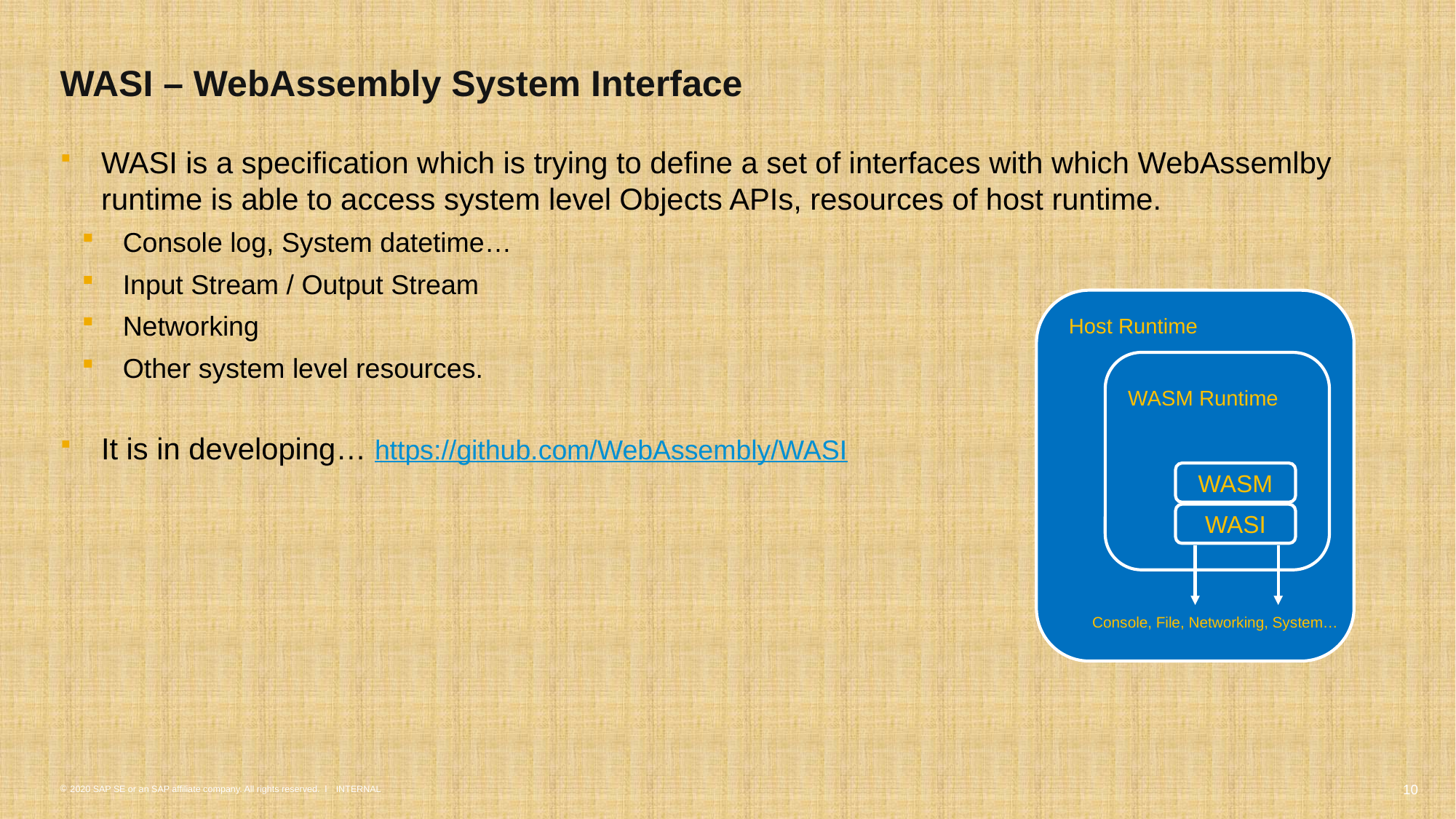

# WASI – WebAssembly System Interface
WASI is a specification which is trying to define a set of interfaces with which WebAssemlby runtime is able to access system level Objects APIs, resources of host runtime.
Console log, System datetime…
Input Stream / Output Stream
Networking
Other system level resources.
It is in developing… https://github.com/WebAssembly/WASI

Host Runtime

WASM Runtime
WASM
WASM
WASI
WASI
Console, File, Networking, System…